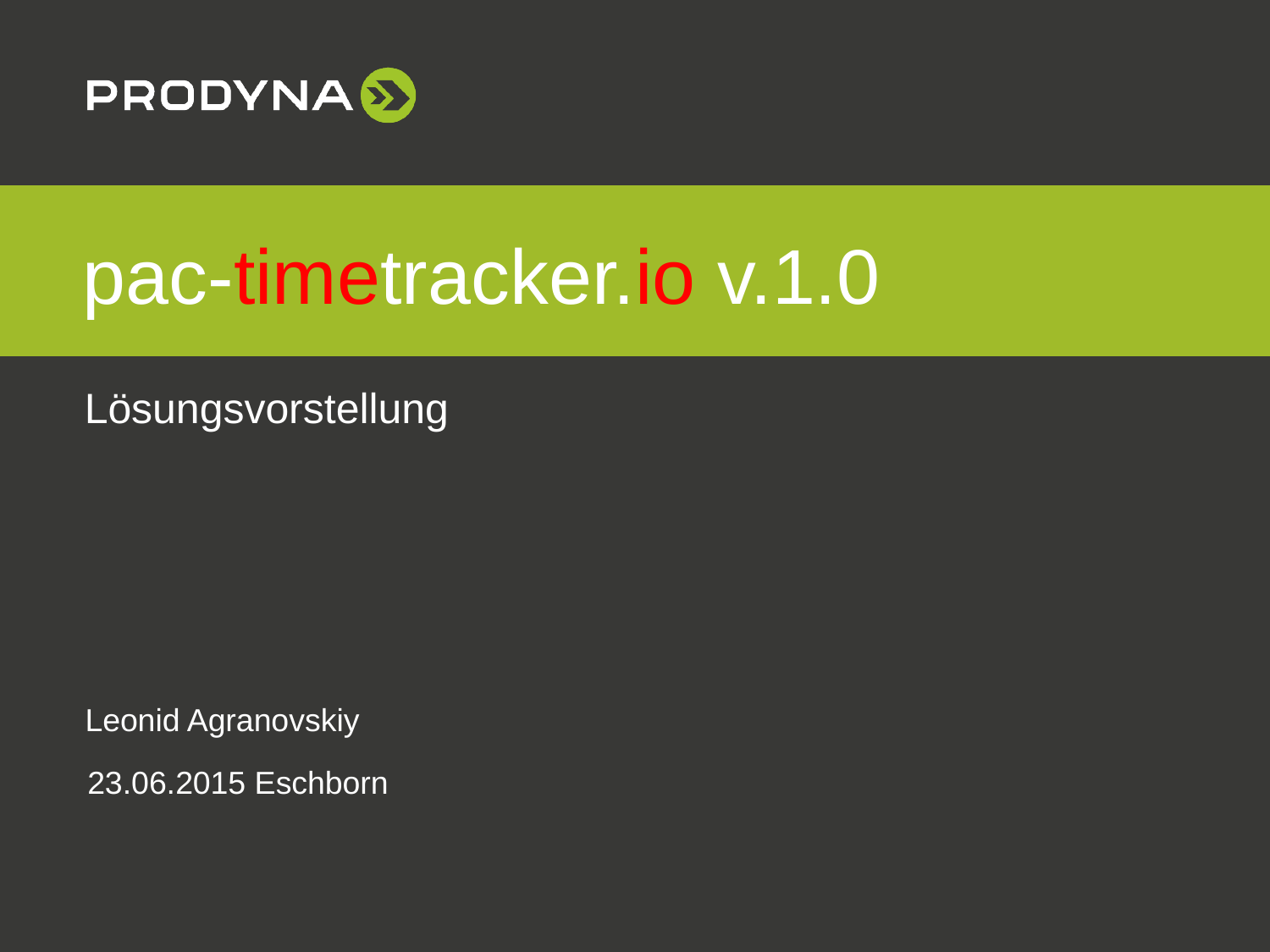

# pac-timetracker.io v.1.0
Lösungsvorstellung
Leonid Agranovskiy
23.06.2015 Eschborn